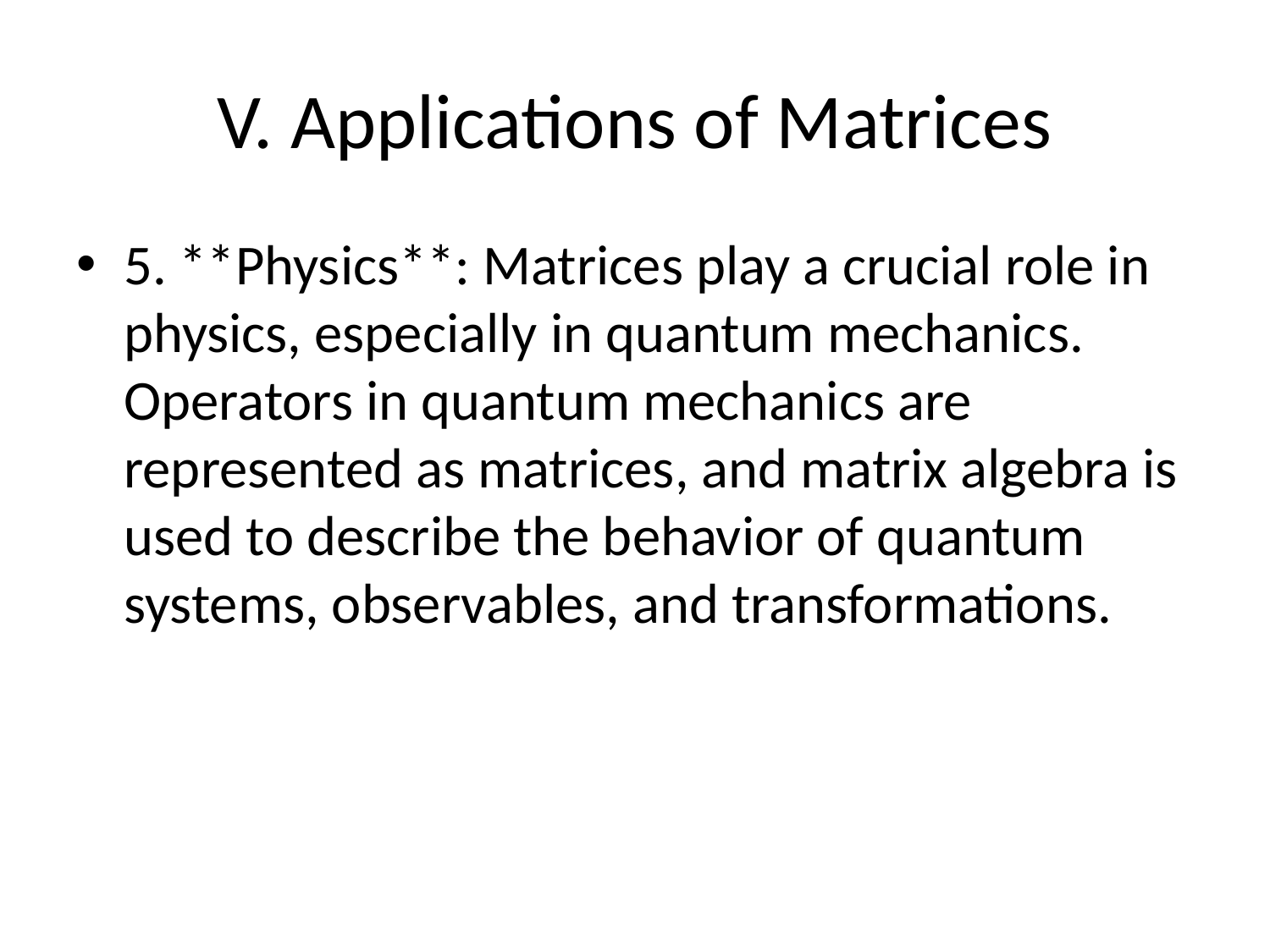

# V. Applications of Matrices
5. **Physics**: Matrices play a crucial role in physics, especially in quantum mechanics. Operators in quantum mechanics are represented as matrices, and matrix algebra is used to describe the behavior of quantum systems, observables, and transformations.